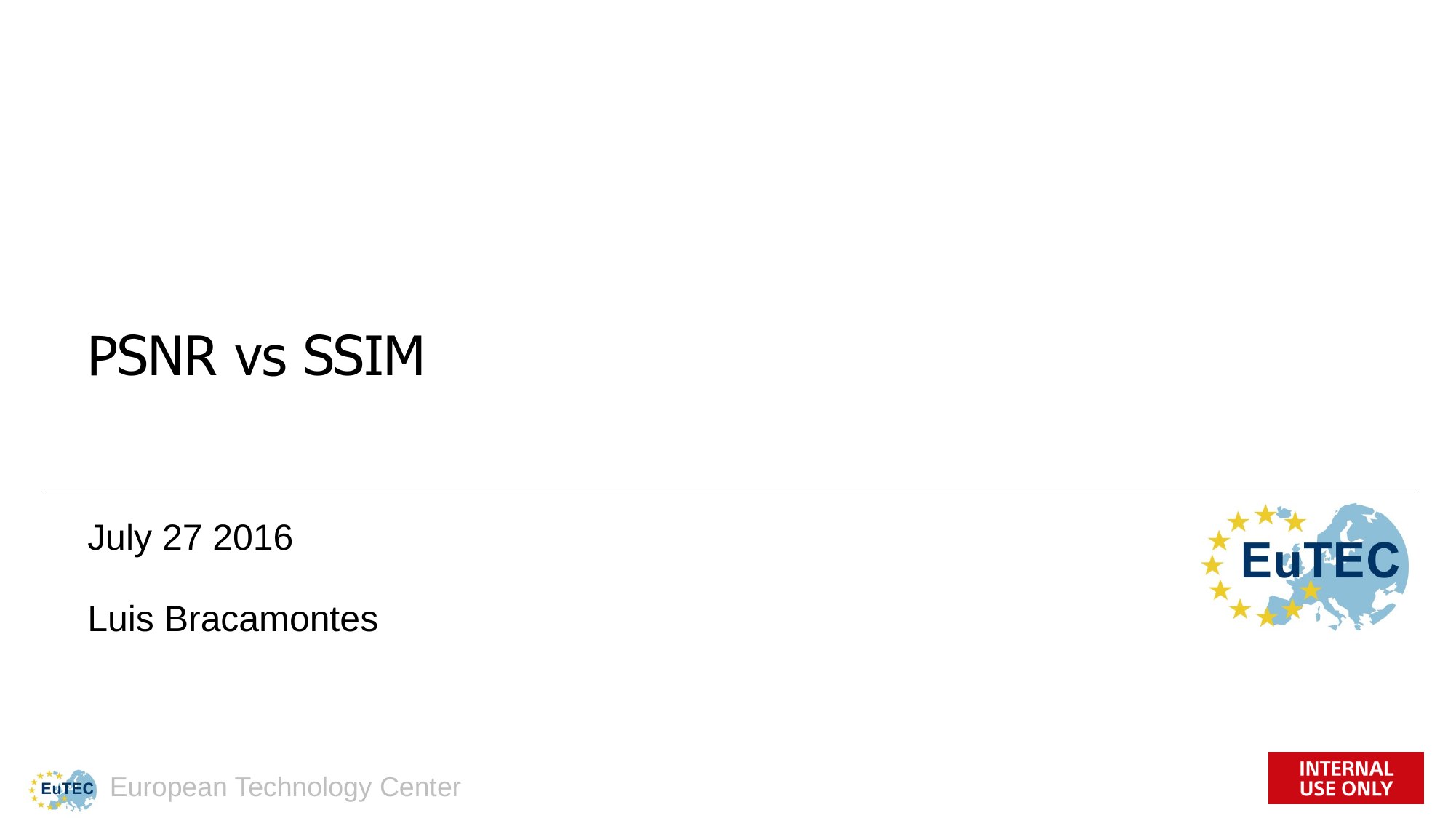

# PSNR vs SSIM
July 27 2016
Luis Bracamontes